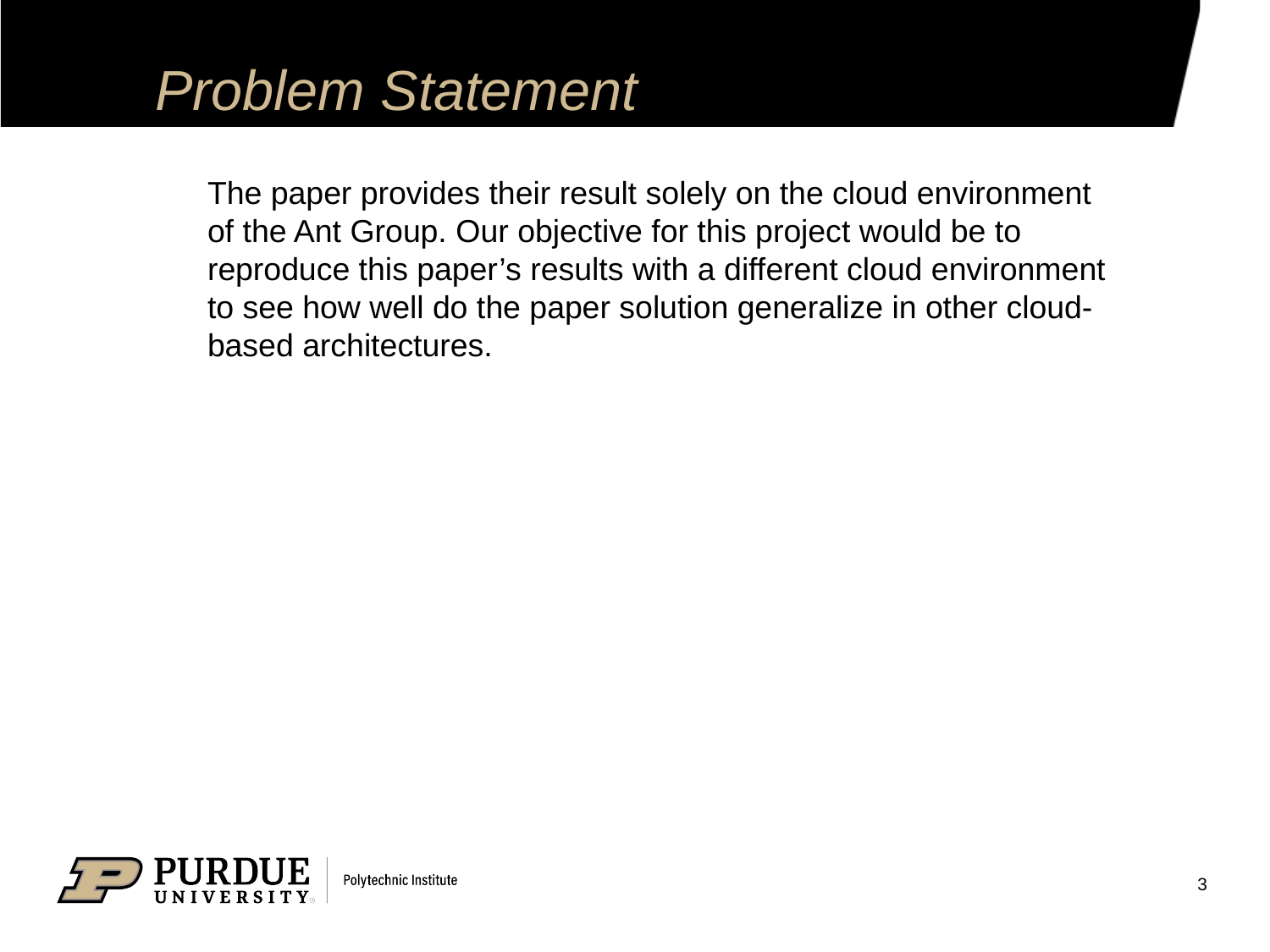

# Problem Statement
The paper provides their result solely on the cloud environment of the Ant Group. Our objective for this project would be to reproduce this paper’s results with a different cloud environment to see how well do the paper solution generalize in other cloud-based architectures.
3